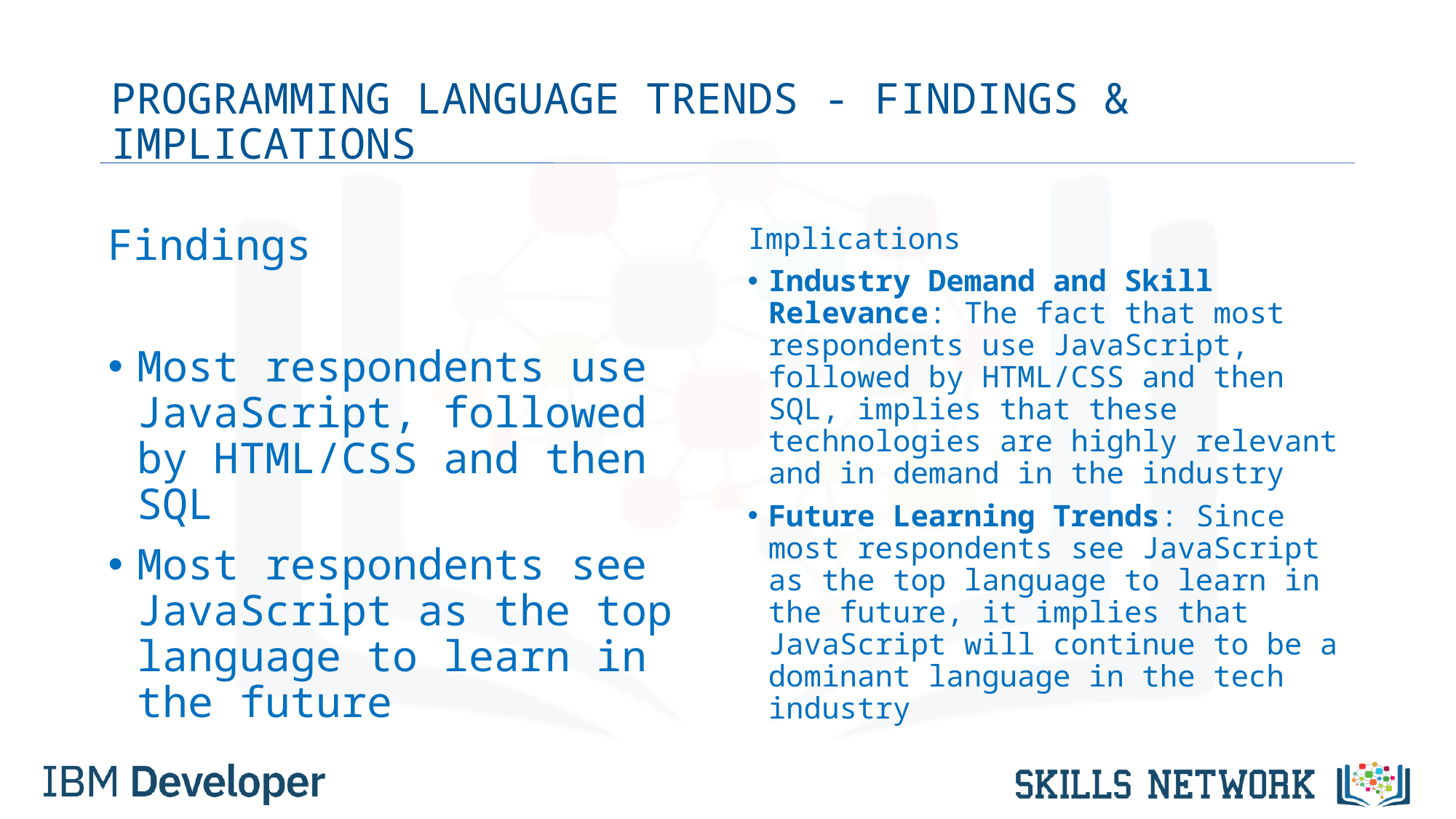

# PROGRAMMING LANGUAGE TRENDS - FINDINGS & IMPLICATIONS
Findings

Most respondents use JavaScript, followed by HTML/CSS and then SQL
Most respondents see JavaScript as the top language to learn in the future
Implications
Industry Demand and Skill Relevance: The fact that most respondents use JavaScript, followed by HTML/CSS and then SQL, implies that these technologies are highly relevant and in demand in the industry
Future Learning Trends: Since most respondents see JavaScript as the top language to learn in the future, it implies that JavaScript will continue to be a dominant language in the tech industry